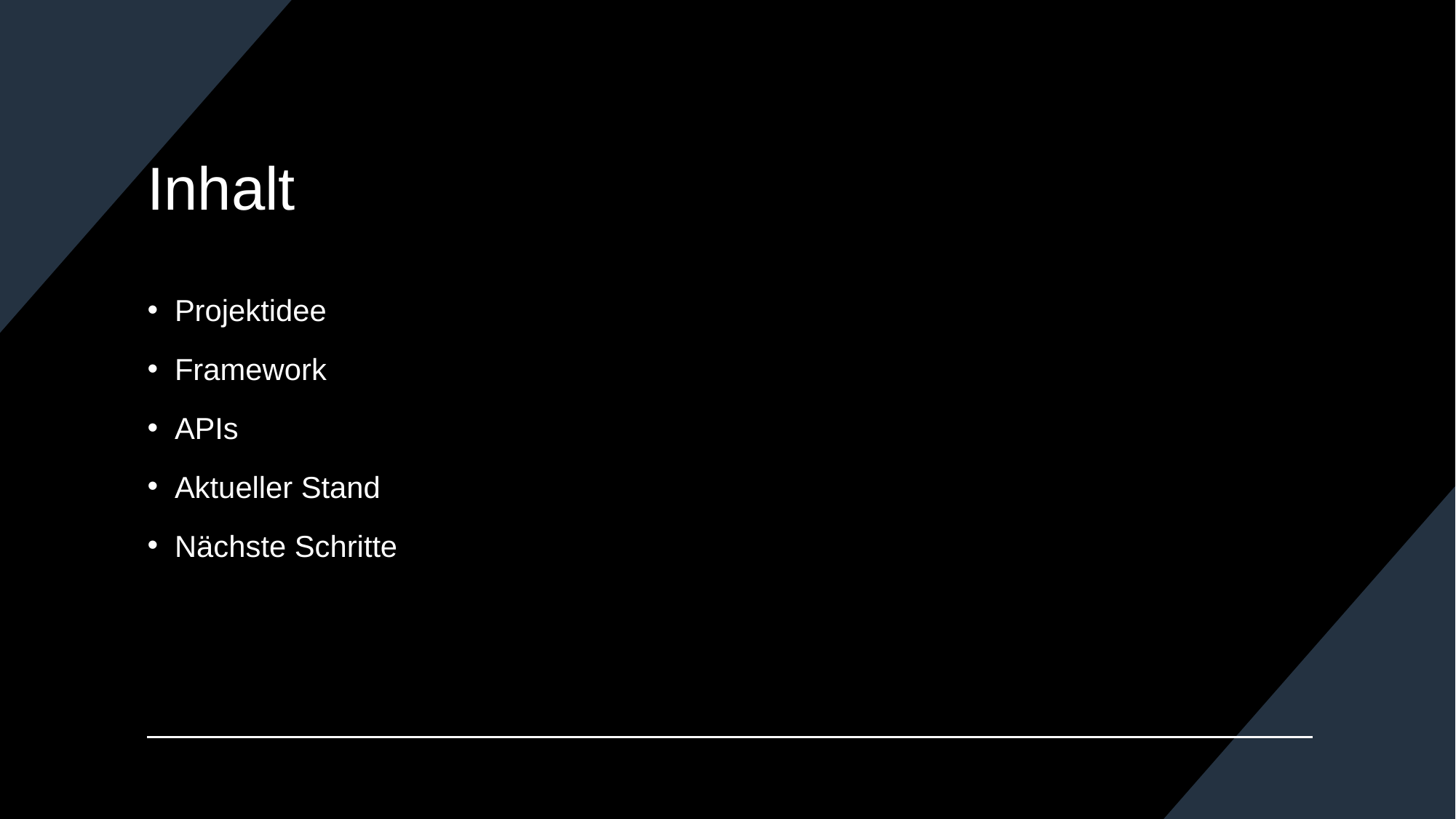

# Inhalt
Projektidee
Framework
APIs
Aktueller Stand
Nächste Schritte